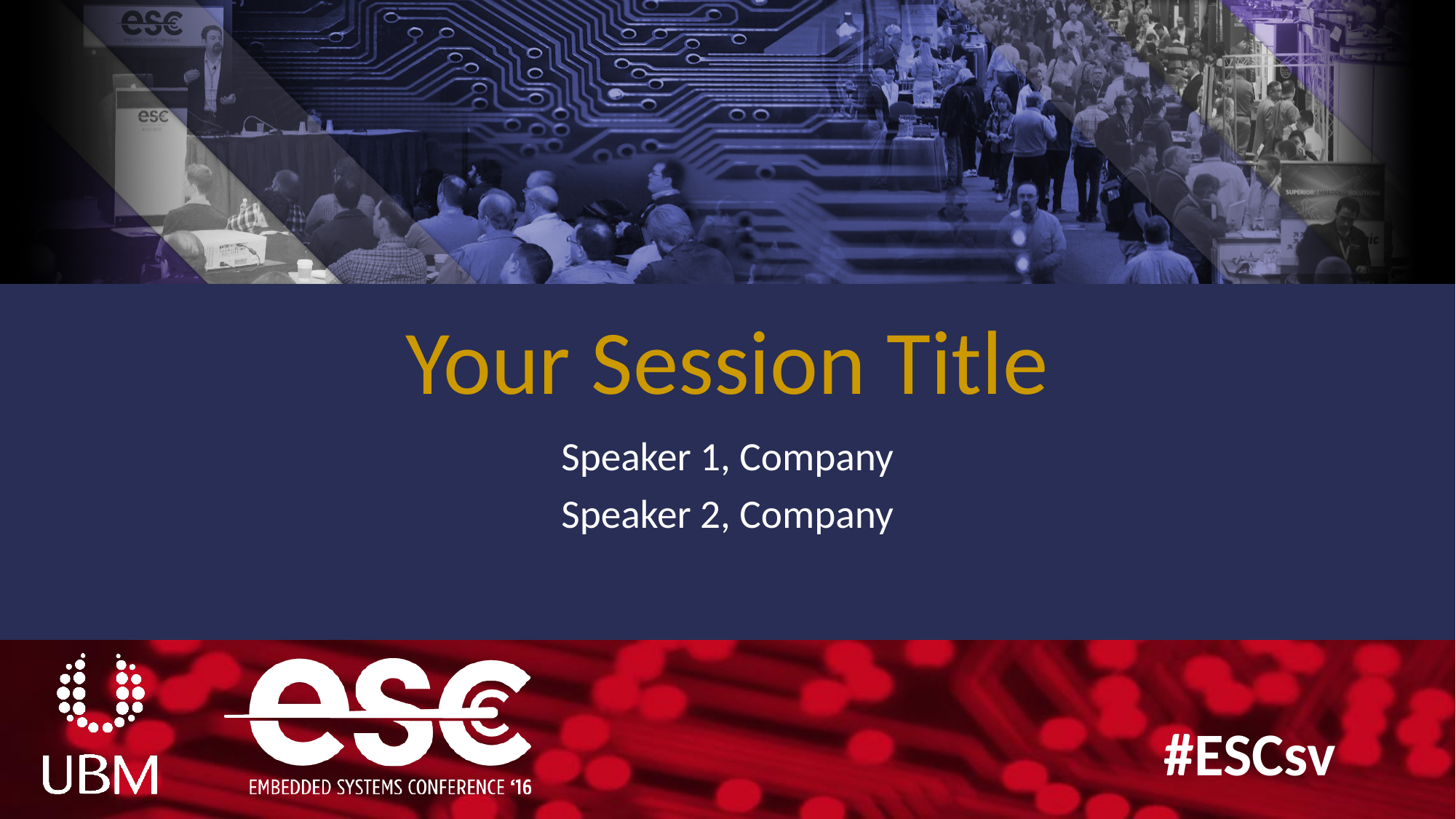

# Your Session Title
Speaker 1, Company
Speaker 2, Company